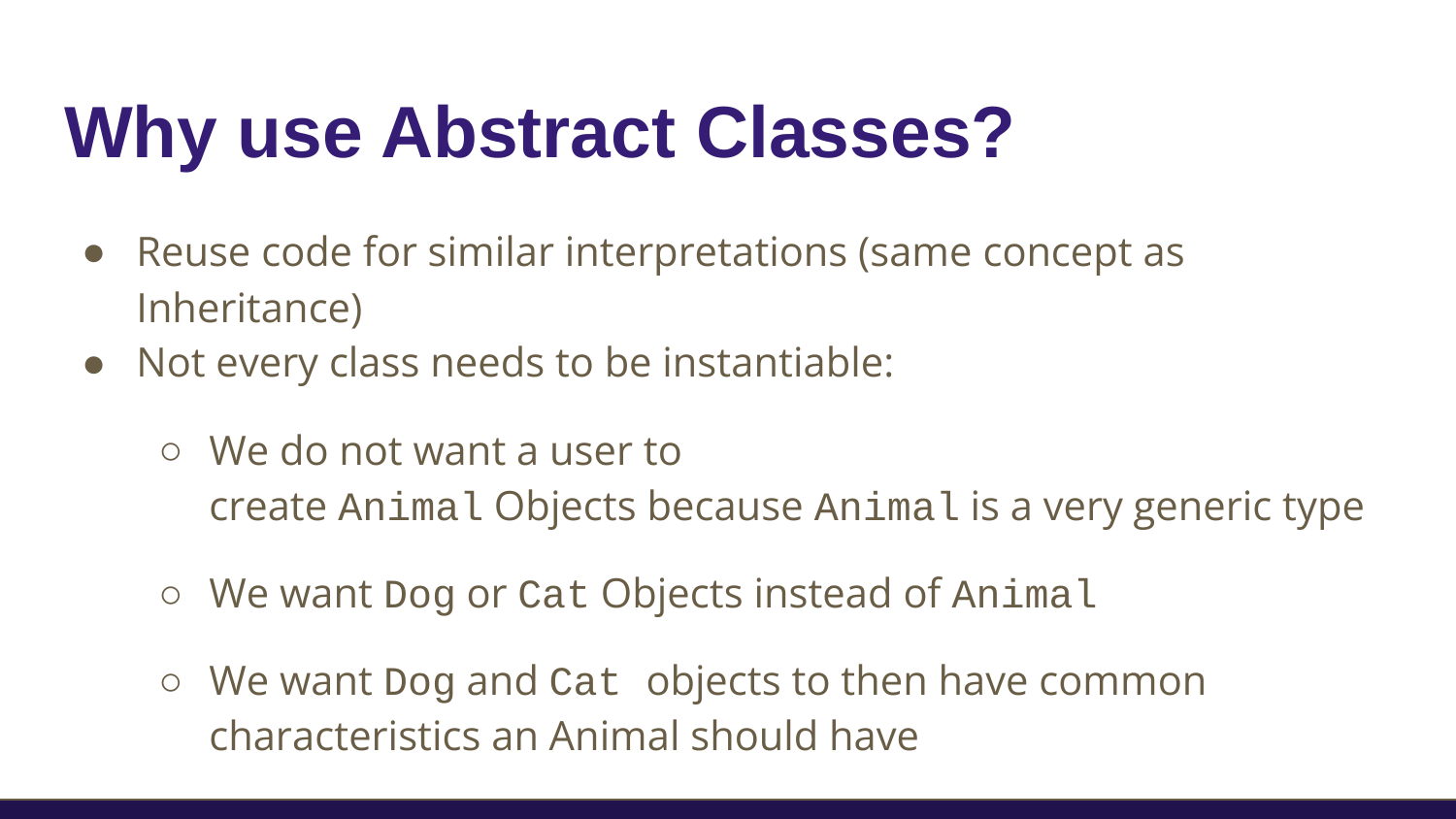

# Why use Abstract Classes?
Reuse code for similar interpretations (same concept as Inheritance)
Not every class needs to be instantiable:
We do not want a user to create Animal Objects because Animal is a very generic type
We want Dog or Cat Objects instead of Animal
We want Dog and Cat objects to then have common characteristics an Animal should have